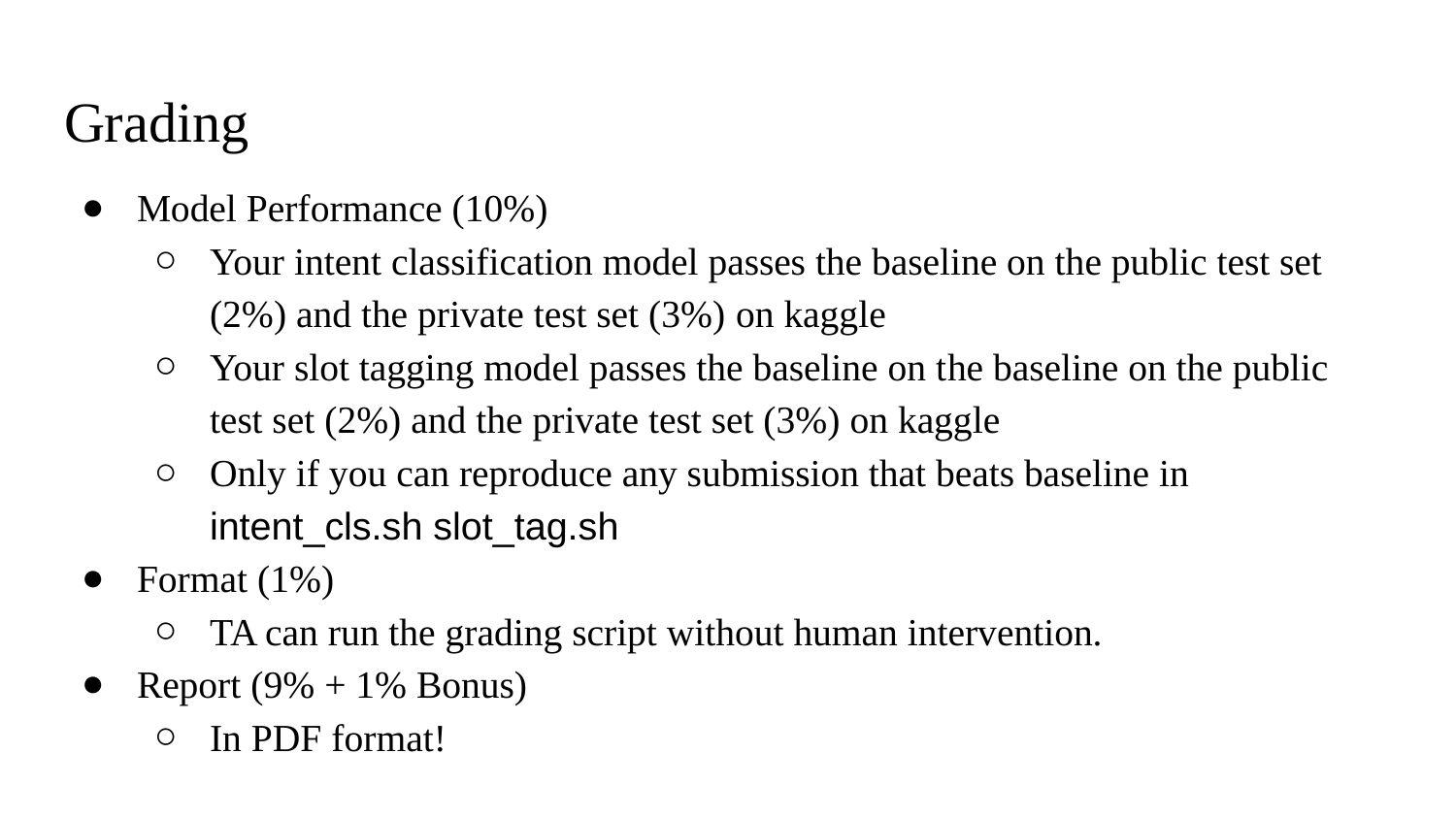

# Grading
Model Performance (10%)
Your intent classification model passes the baseline on the public test set (2%) and the private test set (3%) on kaggle
Your slot tagging model passes the baseline on the baseline on the public test set (2%) and the private test set (3%) on kaggle
Only if you can reproduce any submission that beats baseline in intent_cls.sh slot_tag.sh
Format (1%)
TA can run the grading script without human intervention.
Report (9% + 1% Bonus)
In PDF format!